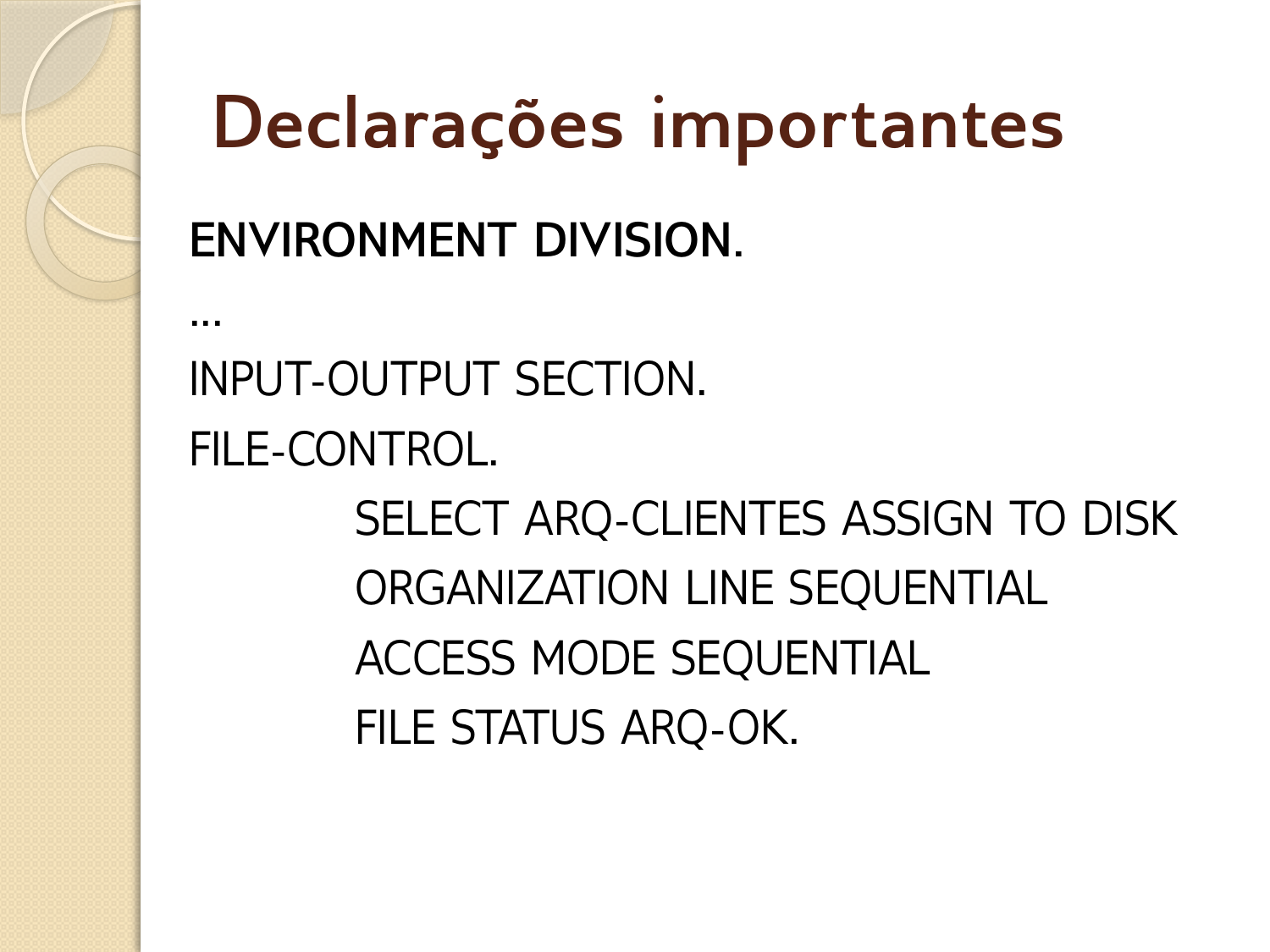

# Declarações importantes
ENVIRONMENT DIVISION.
...
INPUT-OUTPUT SECTION.
FILE-CONTROL.
		SELECT ARQ-CLIENTES ASSIGN TO DISK
		ORGANIZATION LINE SEQUENTIAL
		ACCESS MODE SEQUENTIAL
		FILE STATUS ARQ-OK.